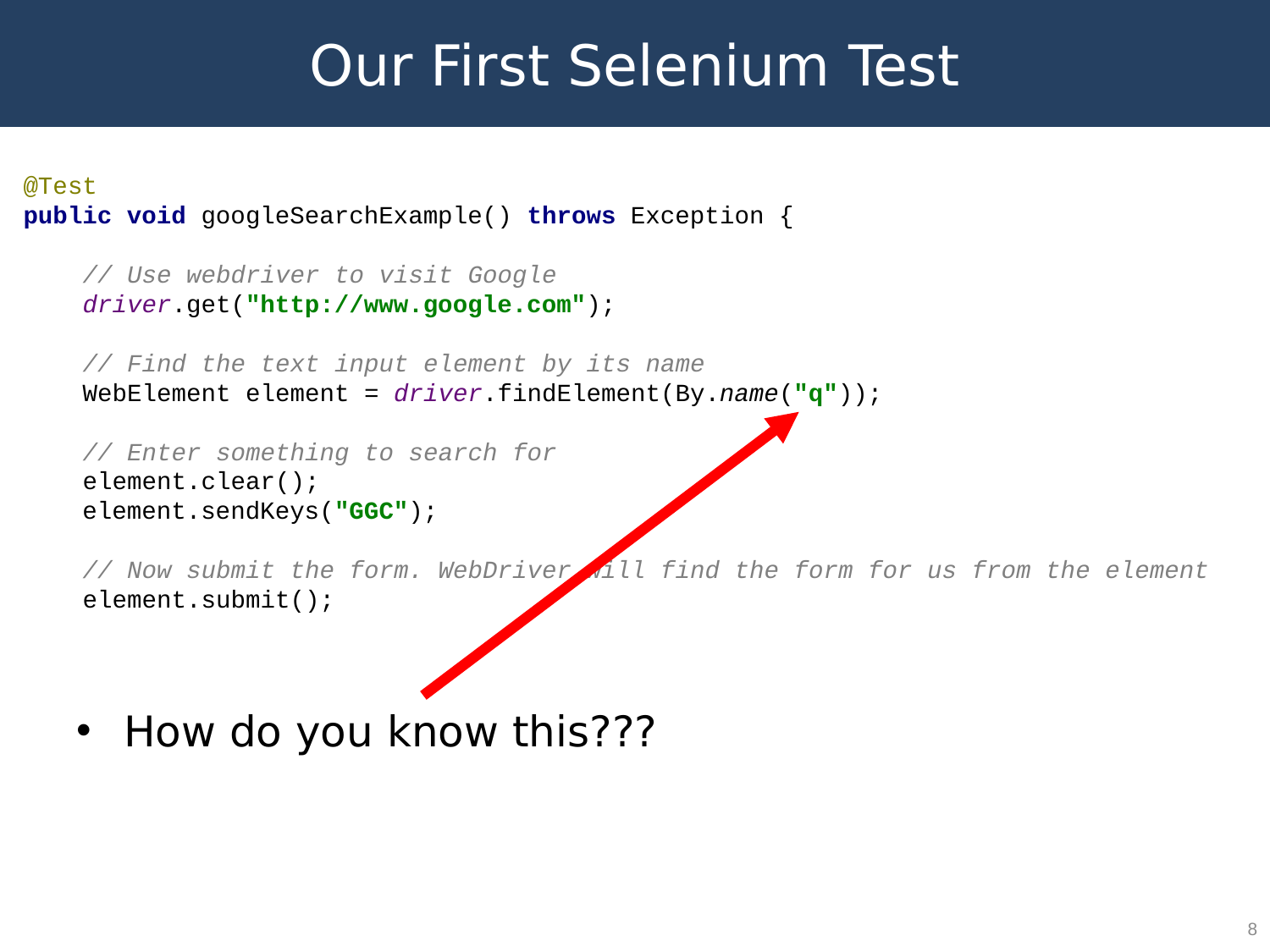

# Our First Selenium Test
@Test
public void googleSearchExample() throws Exception {
    // Use webdriver to visit Google
    driver.get("http://www.google.com");
    // Find the text input element by its name
    WebElement element = driver.findElement(By.name("q"));
    // Enter something to search for
    element.clear();
    element.sendKeys("GGC");
    // Now submit the form. WebDriver will find the form for us from the element
    element.submit();
How do you know this???
8